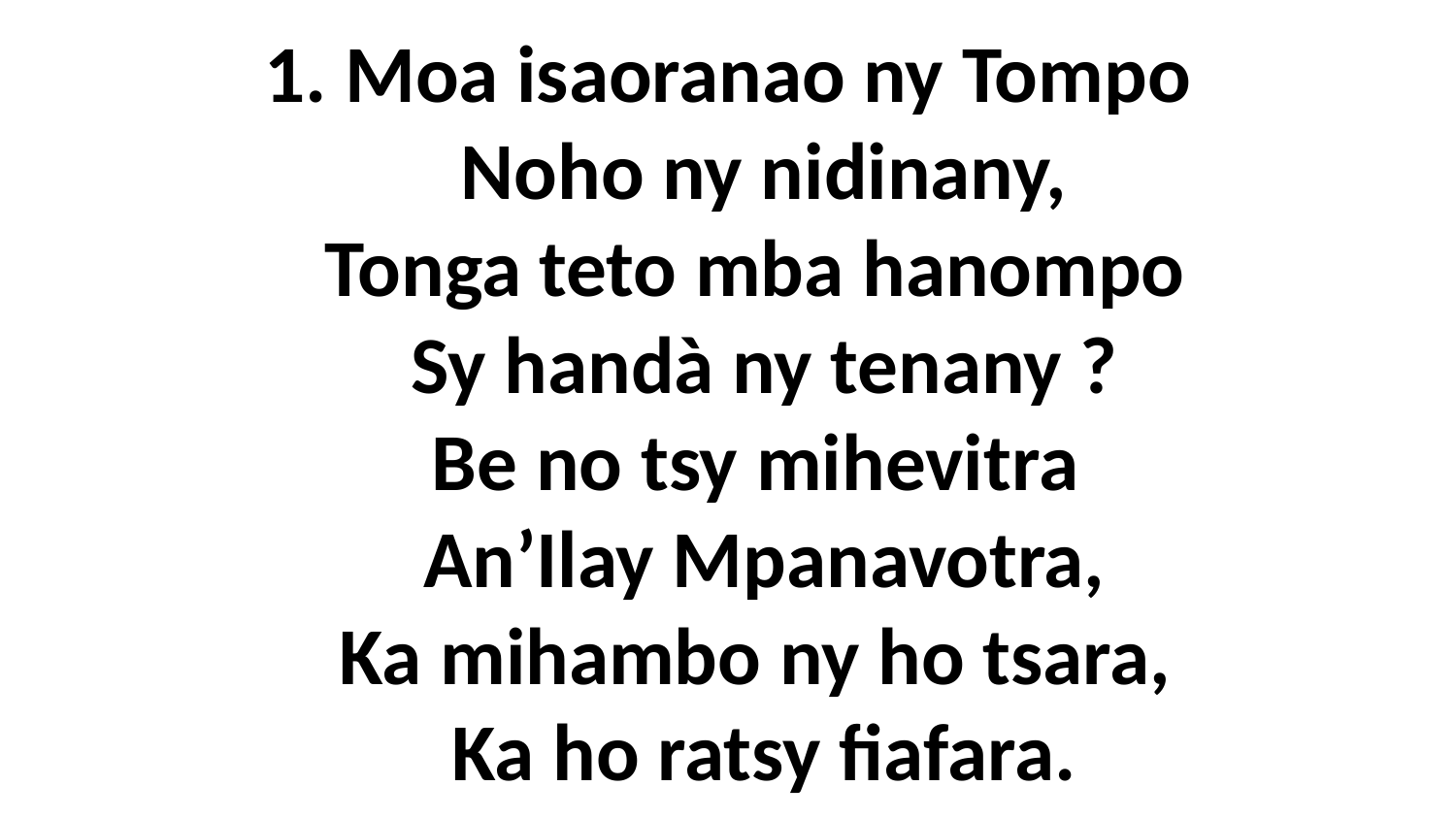

# 1. Moa isaoranao ny Tompo Noho ny nidinany, Tonga teto mba hanompo Sy handà ny tenany ? Be no tsy mihevitra An’Ilay Mpanavotra, Ka mihambo ny ho tsara, Ka ho ratsy fiafara.